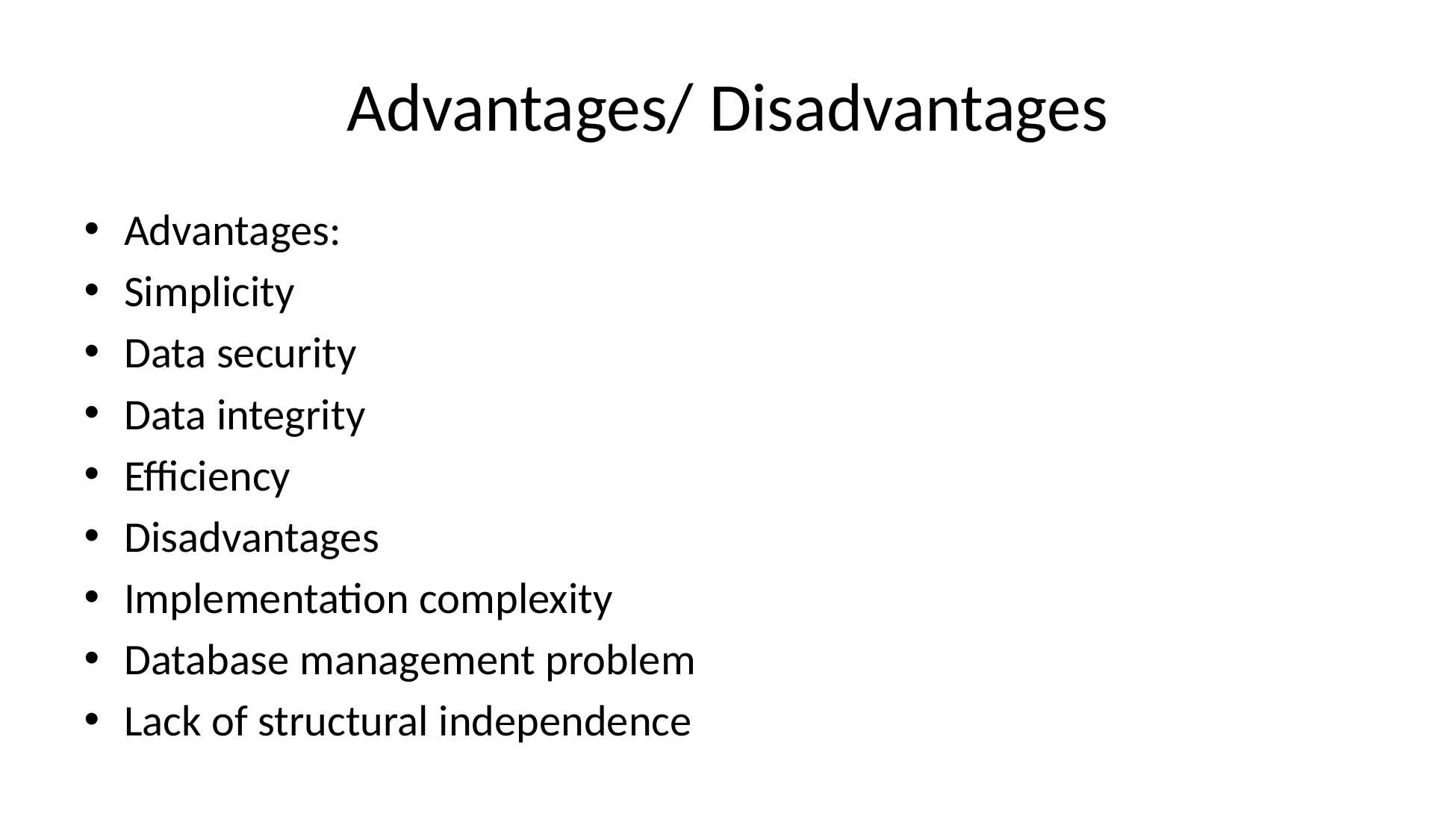

# Advantages/ Disadvantages
Advantages:
Simplicity
Data security
Data integrity
Efficiency
Disadvantages
Implementation complexity
Database management problem
Lack of structural independence